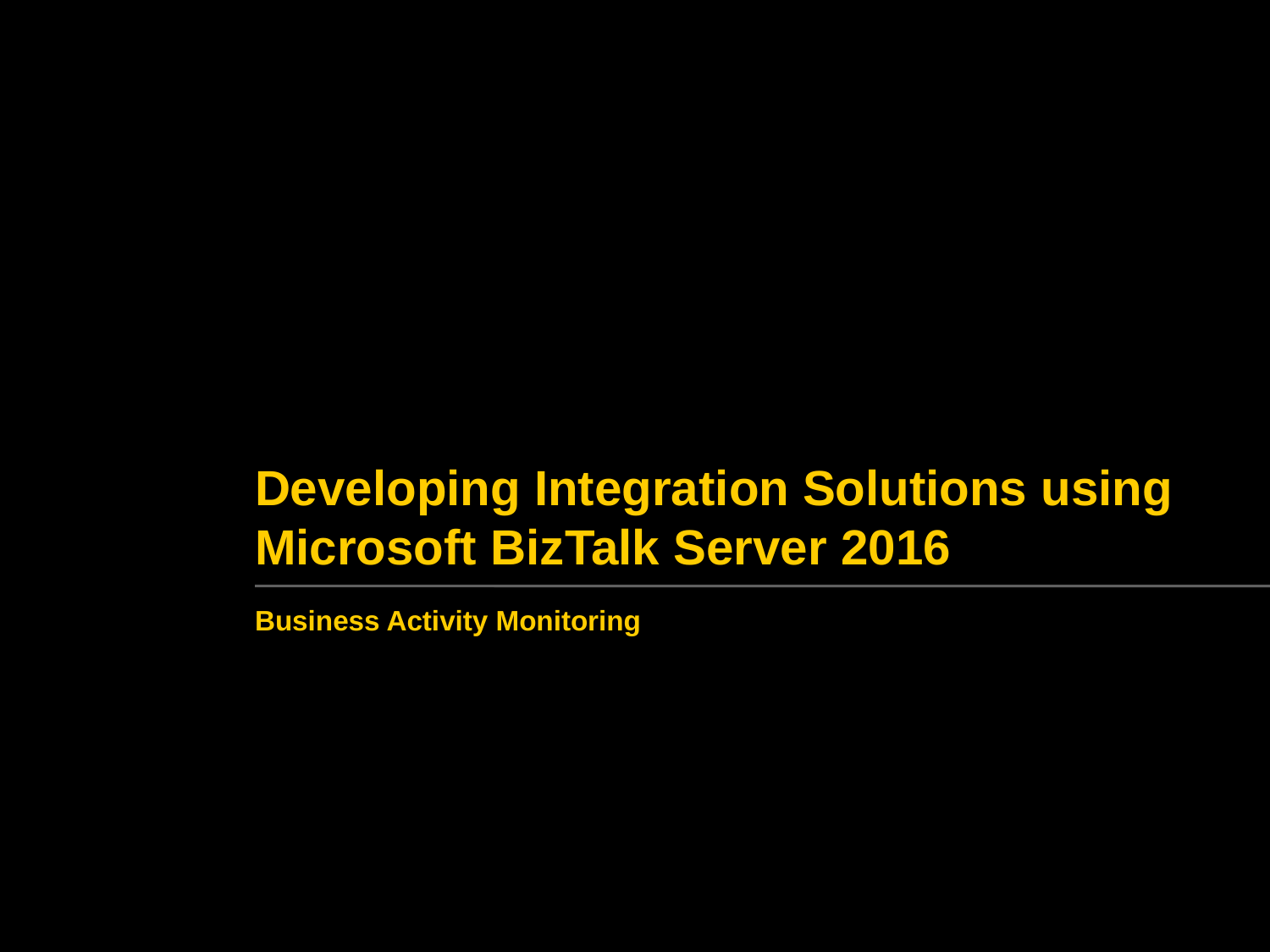

# Developing Integration Solutions using Microsoft BizTalk Server 2016
Business Activity Monitoring
16 December, 2016
1